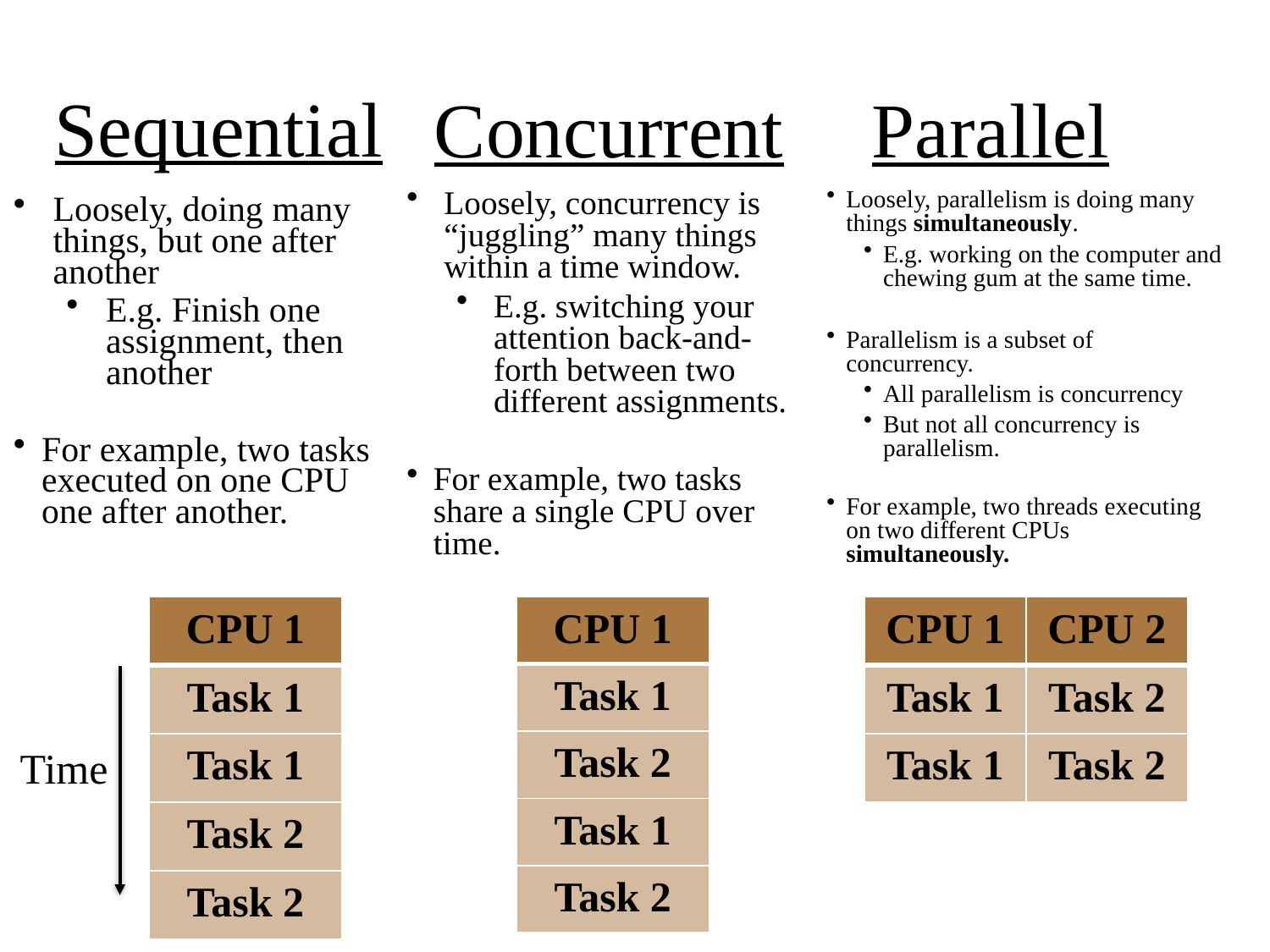

Sequential
# Concurrent
Parallel
Loosely, concurrency is “juggling” many things within a time window.
E.g. switching your attention back-and-forth between two different assignments.

For example, two tasks share a single CPU over time.
Loosely, parallelism is doing many things simultaneously.
E.g. working on the computer and chewing gum at the same time.

Parallelism is a subset of concurrency.
All parallelism is concurrency
But not all concurrency is parallelism.

For example, two threads executing on two different CPUs simultaneously.
Loosely, doing many things, but one after another
E.g. Finish one assignment, then another

For example, two tasks executed on one CPU one after another.
| CPU 1 |
| --- |
| Task 1 |
| Task 1 |
| Task 2 |
| Task 2 |
| CPU 1 |
| --- |
| Task 1 |
| Task 2 |
| Task 1 |
| Task 2 |
| CPU 1 | CPU 2 |
| --- | --- |
| Task 1 | Task 2 |
| Task 1 | Task 2 |

Time